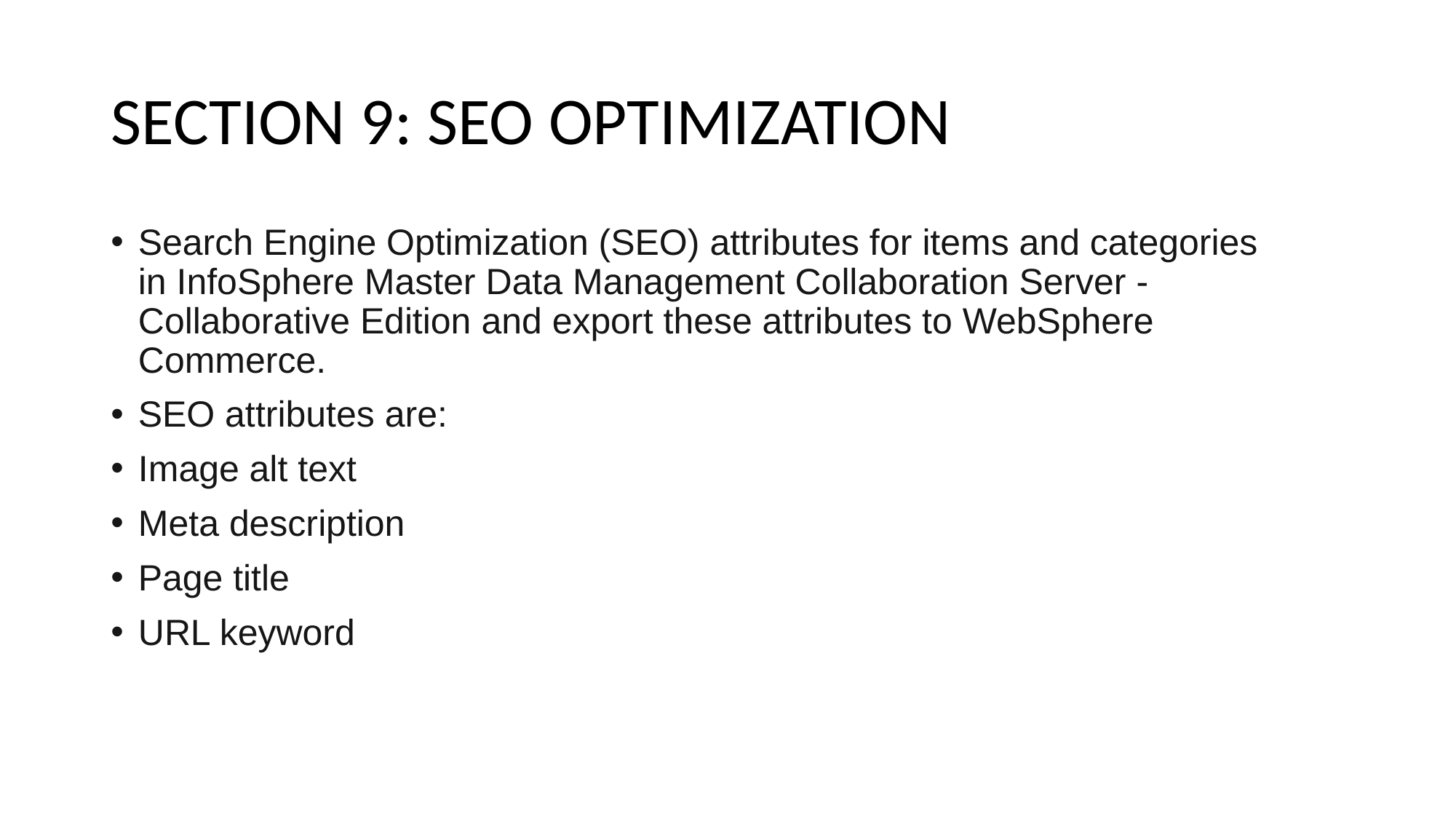

# SECTION 9: SEO OPTIMIZATION
Search Engine Optimization (SEO) attributes for items and categories in InfoSphere Master Data Management Collaboration Server - Collaborative Edition and export these attributes to WebSphere Commerce.
SEO attributes are:
Image alt text
Meta description
Page title
URL keyword